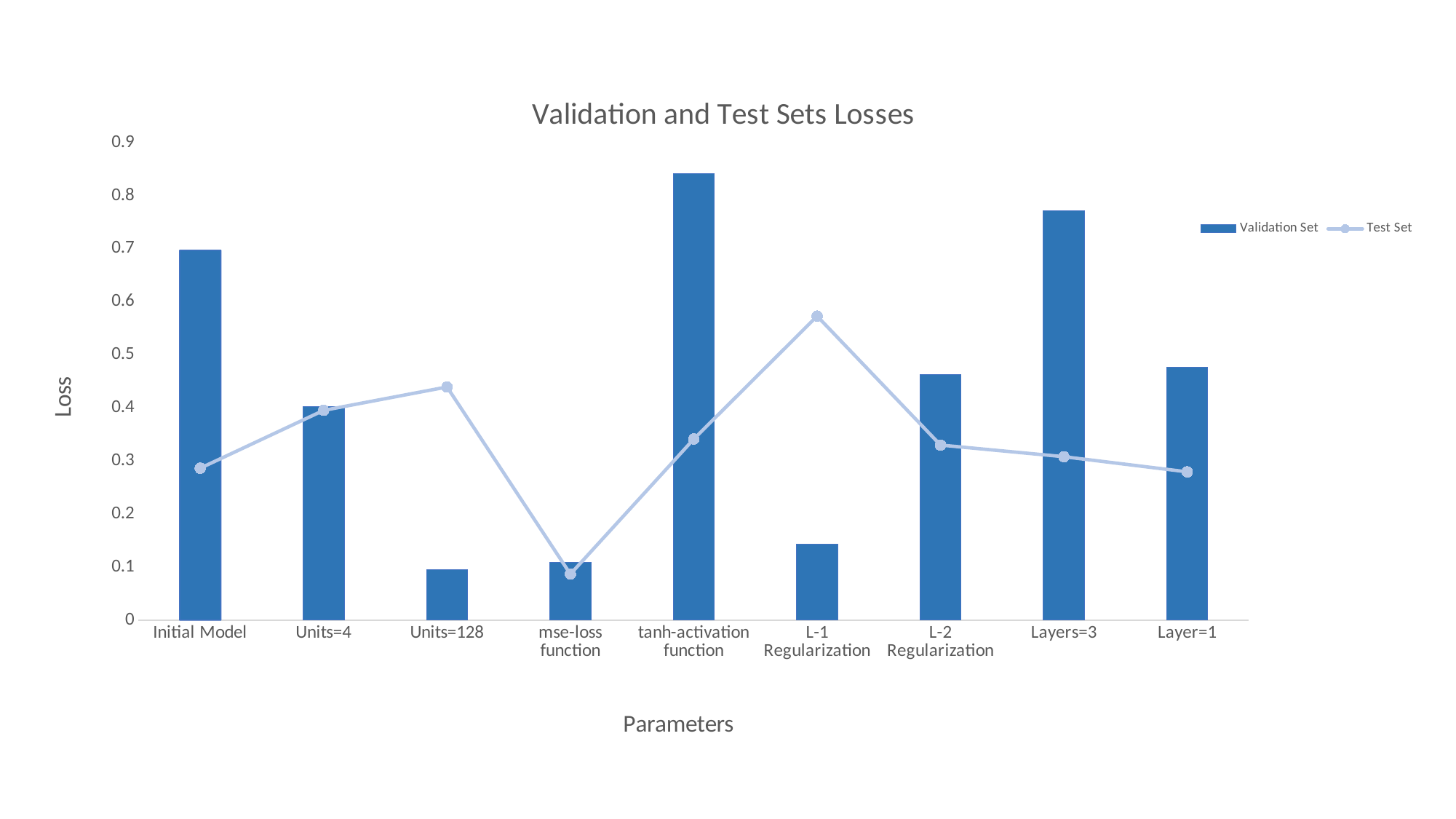

### Chart: Validation and Test Sets Losses

| Category | Validation Set | Test Set |
|---|---|---|
| Initial Model | 0.6973 | 0.2864 |
| Units=4 | 0.402 | 0.3954 |
| Units=128 | 0.095 | 0.4395 |
| mse-loss function | 0.109 | 0.0868 |
| tanh-activation function | 0.842 | 0.3413 |
| L-1 Regularization | 0.143 | 0.573 |
| L-2 Regularization | 0.4633 | 0.33 |
| Layers=3 | 0.7715 | 0.308 |
| Layer=1 | 0.4768 | 0.2795 |